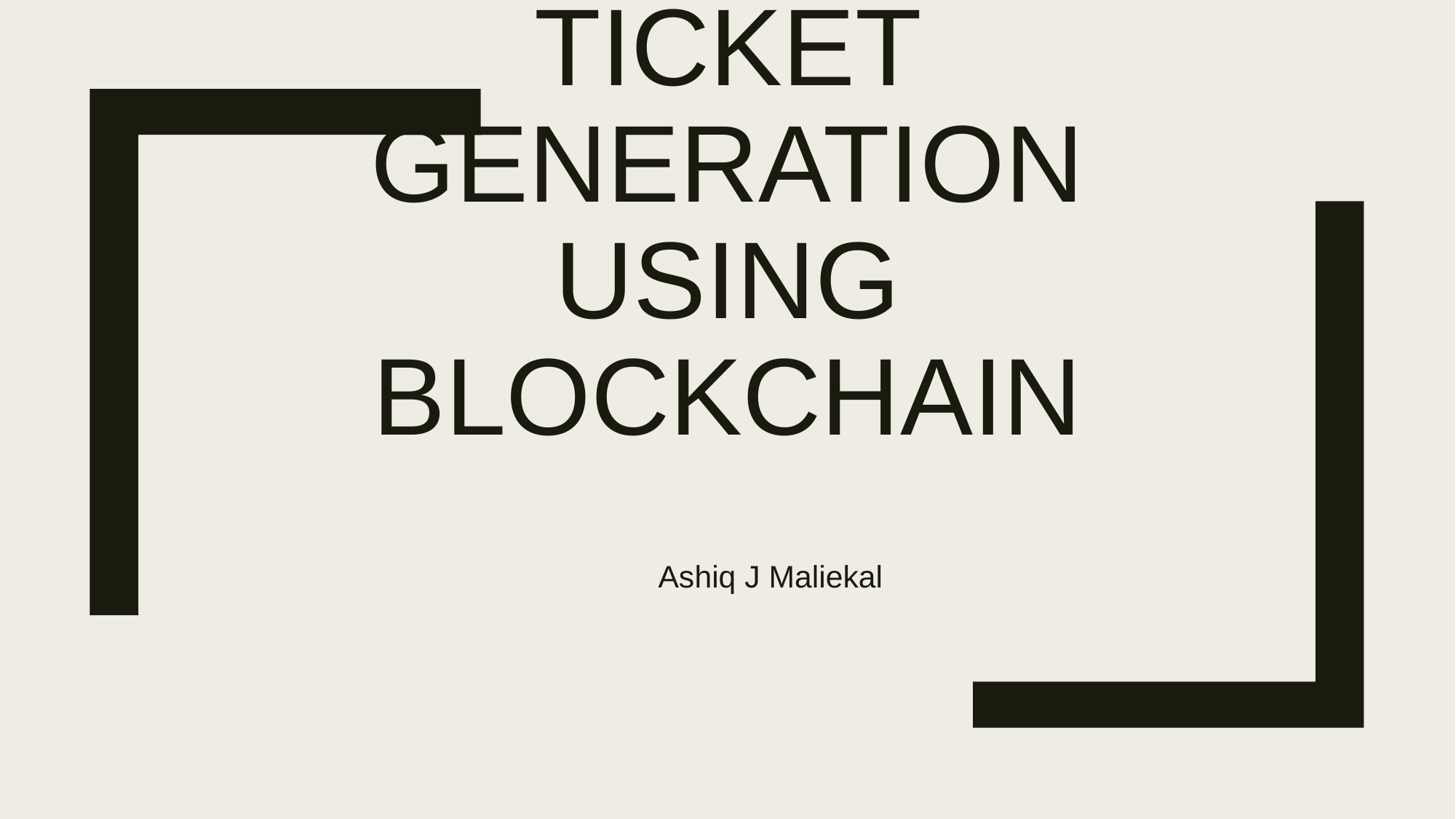

# Ticket generation using blockchain

					Ashiq J Maliekal